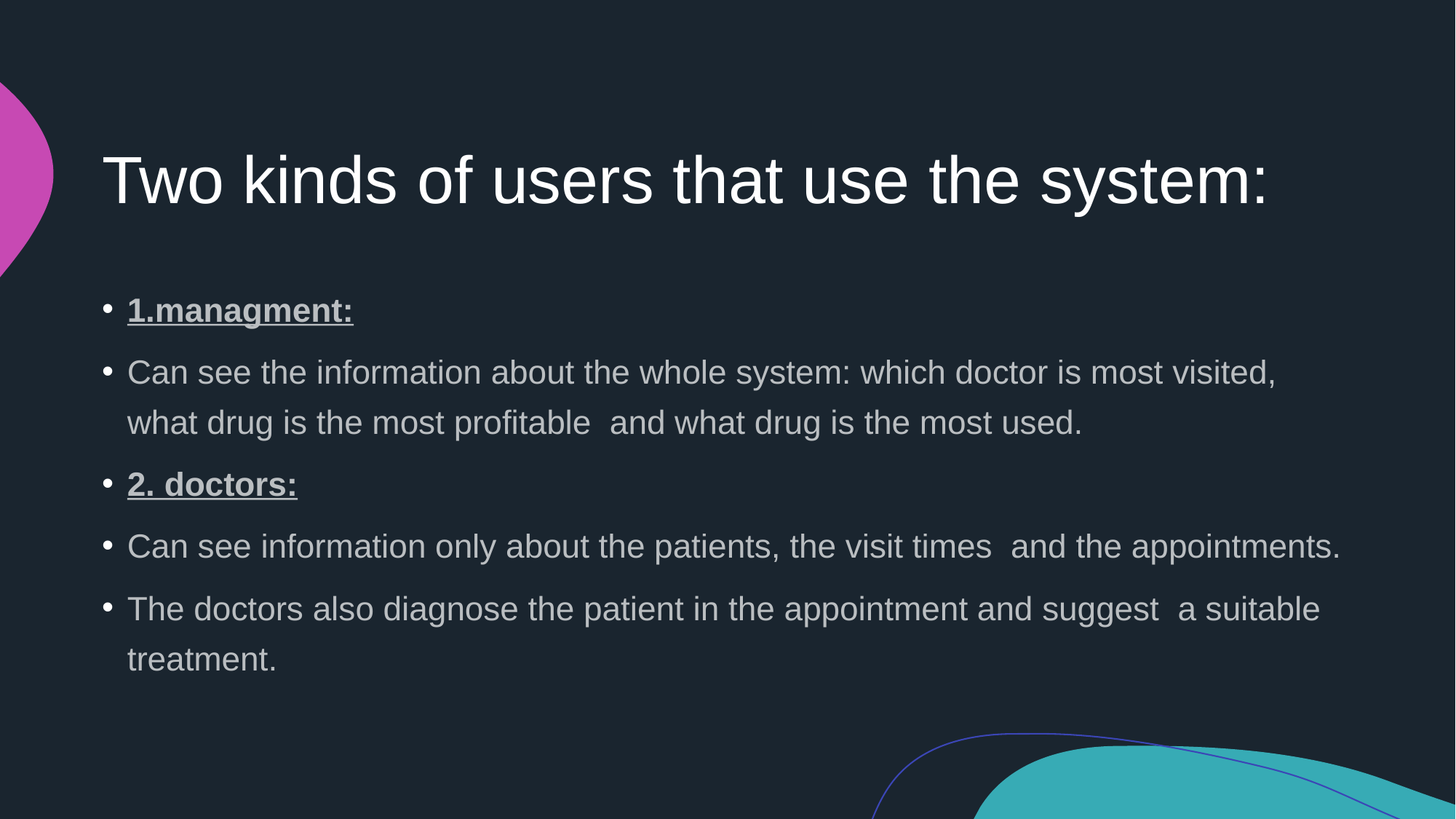

# Two kinds of users that use the system:
1.managment:
Can see the information about the whole system: which doctor is most visited, what drug is the most profitable  and what drug is the most used.
2. doctors:
Can see information only about the patients, the visit times  and the appointments.
The doctors also diagnose the patient in the appointment and suggest  a suitable  treatment.